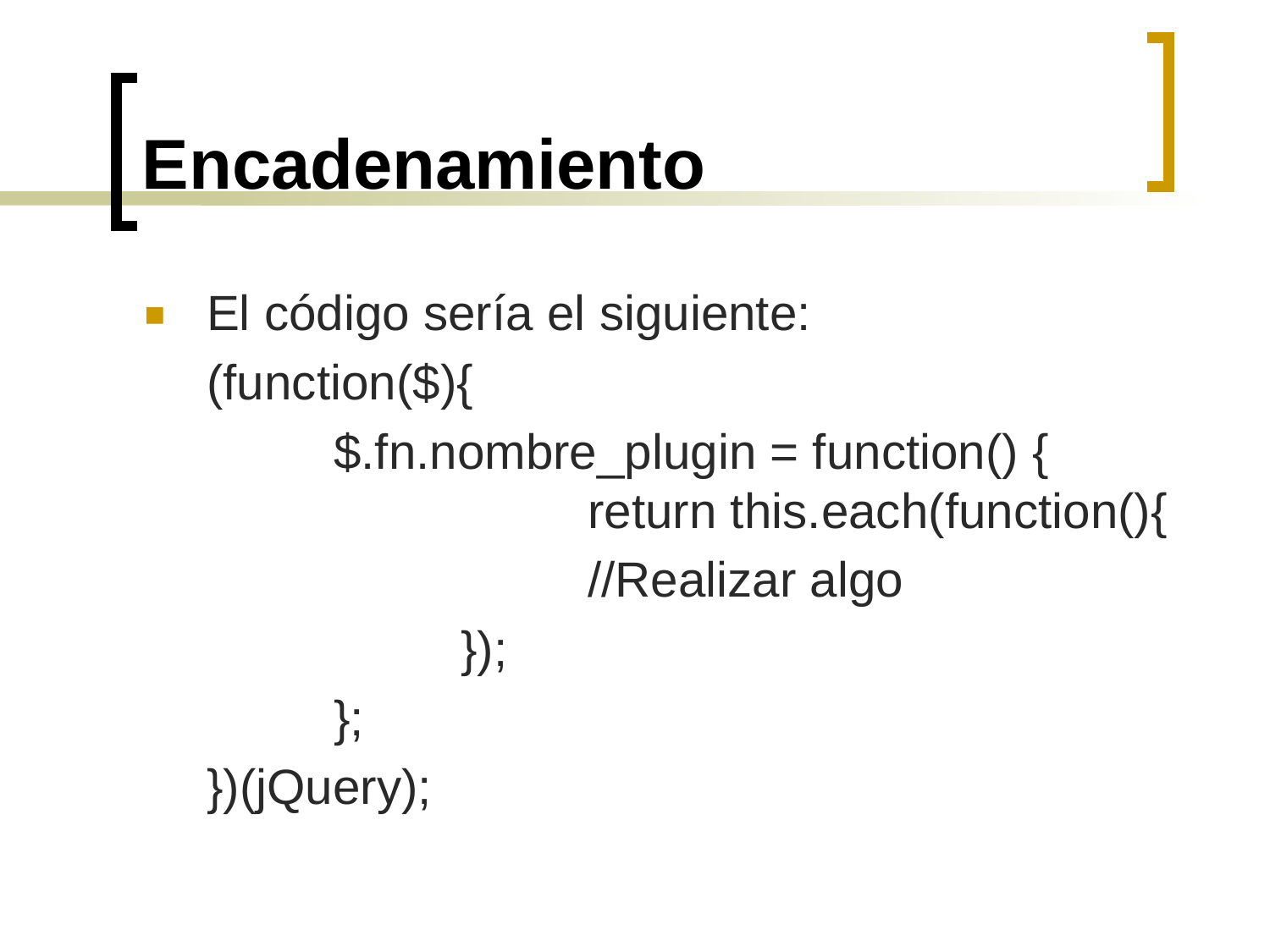

# Encadenamiento
El código sería el siguiente:
	(function($){
		$.fn.nombre_plugin = function() { 		     		return this.each(function(){
				//Realizar algo
			});
		};
	})(jQuery);